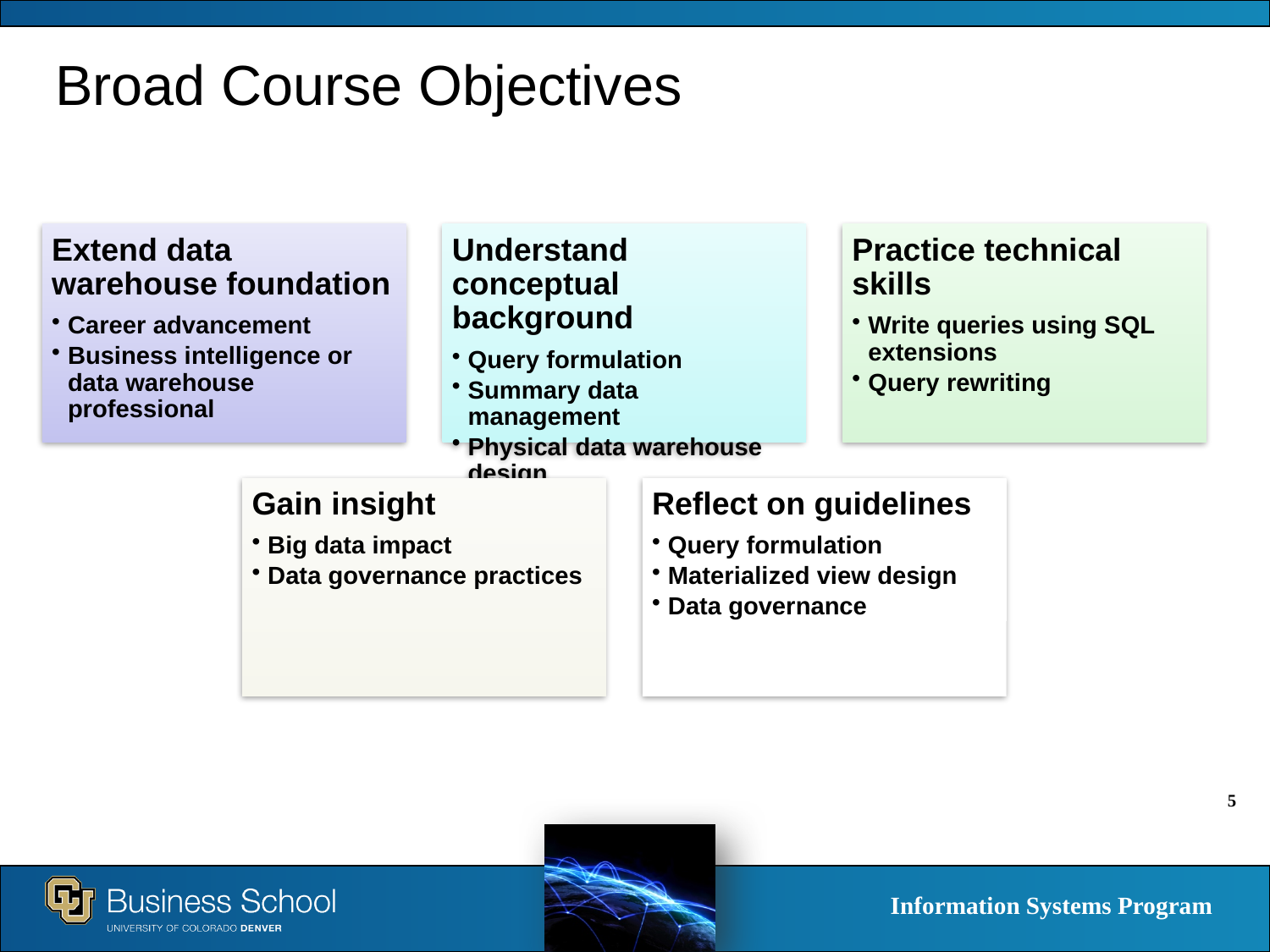

# Broad Course Objectives
Extend data warehouse foundation
Career advancement
Business intelligence or data warehouse professional
Understand conceptual background
Query formulation
Summary data management
Physical data warehouse design
Practice technical skills
Write queries using SQL extensions
Query rewriting
Gain insight
Big data impact
Data governance practices
Reflect on guidelines
Query formulation
Materialized view design
Data governance